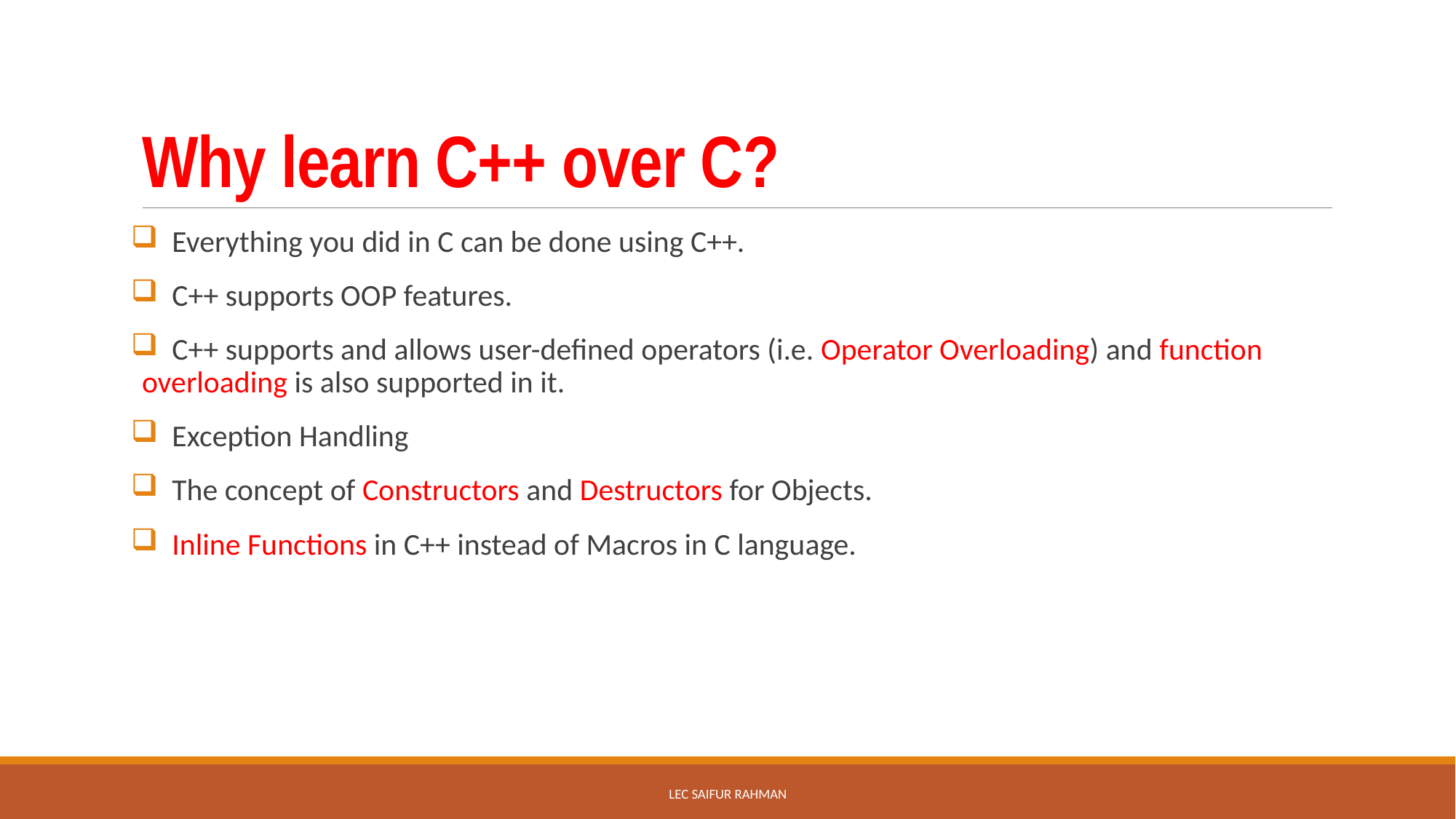

# Why learn C++ over C?
  Everything you did in C can be done using C++.
  C++ supports OOP features.
  C++ supports and allows user-defined operators (i.e. Operator Overloading) and function overloading is also supported in it.
  Exception Handling
  The concept of Constructors and Destructors for Objects.
  Inline Functions in C++ instead of Macros in C language.
Lec Saifur rahman